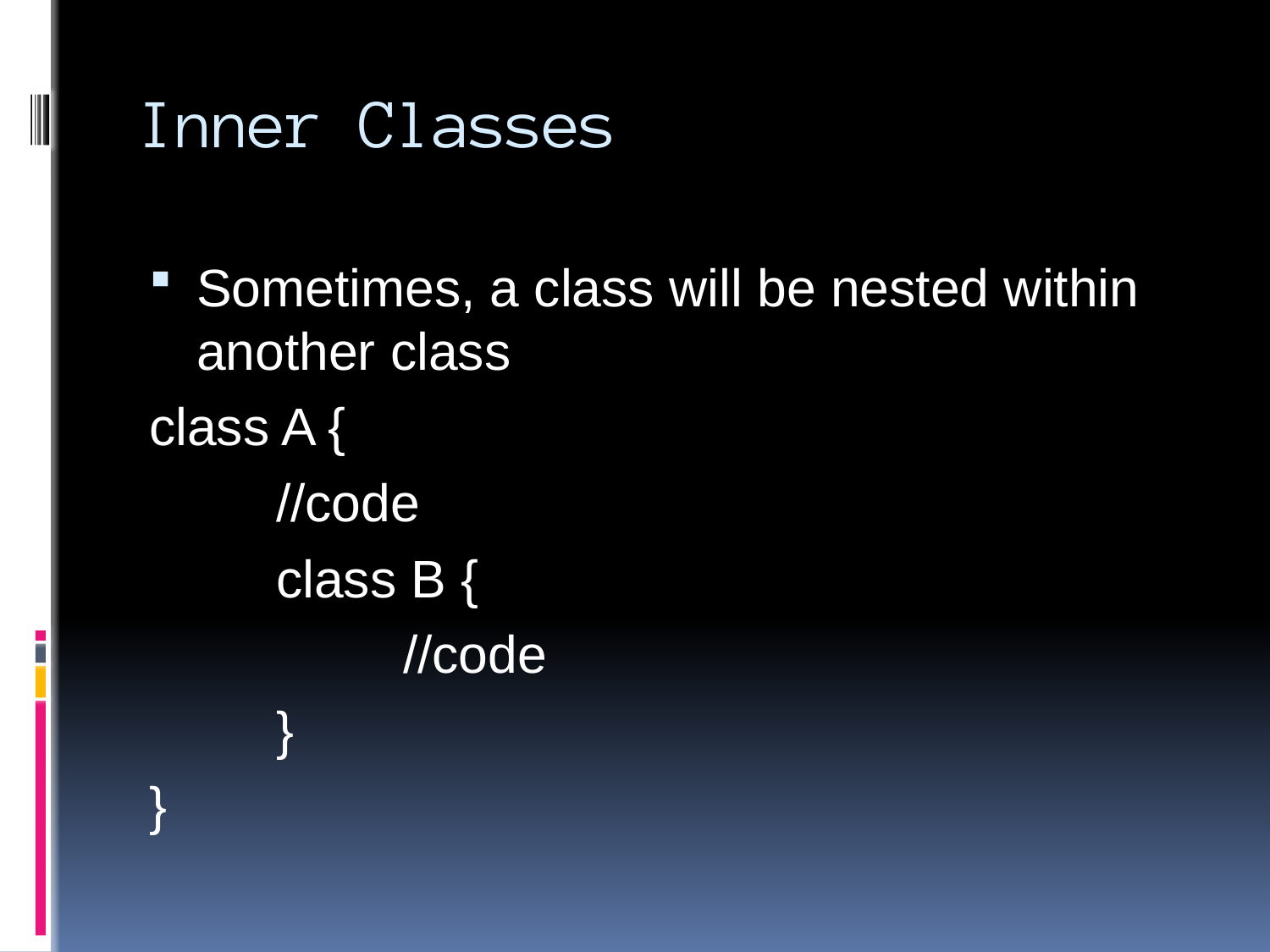

# Inner Classes
Sometimes, a class will be nested within another class
class A {
	//code
	class B {
		//code
	}
}